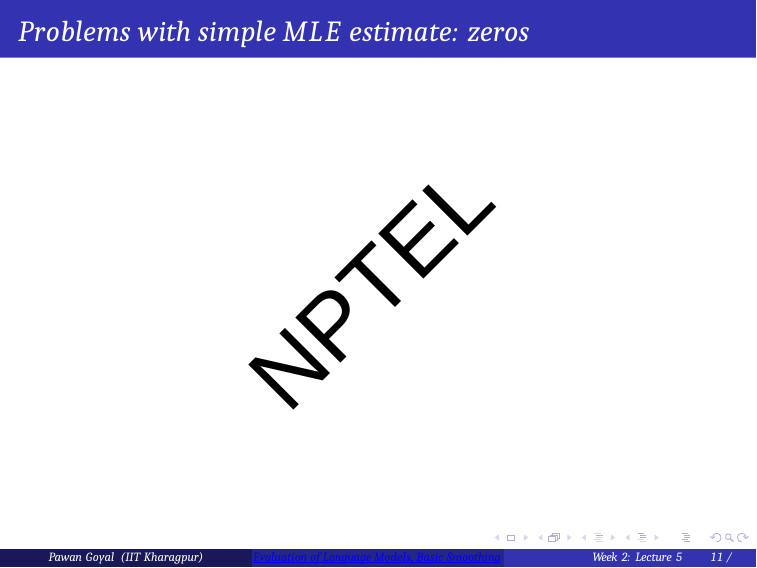

Problems with simple MLE estimate: zeros
NPTEL
Pawan Goyal (IIT Kharagpur)
Evaluation of Language Models, Basic Smoothing
Week 2: Lecture 5
11 / 16